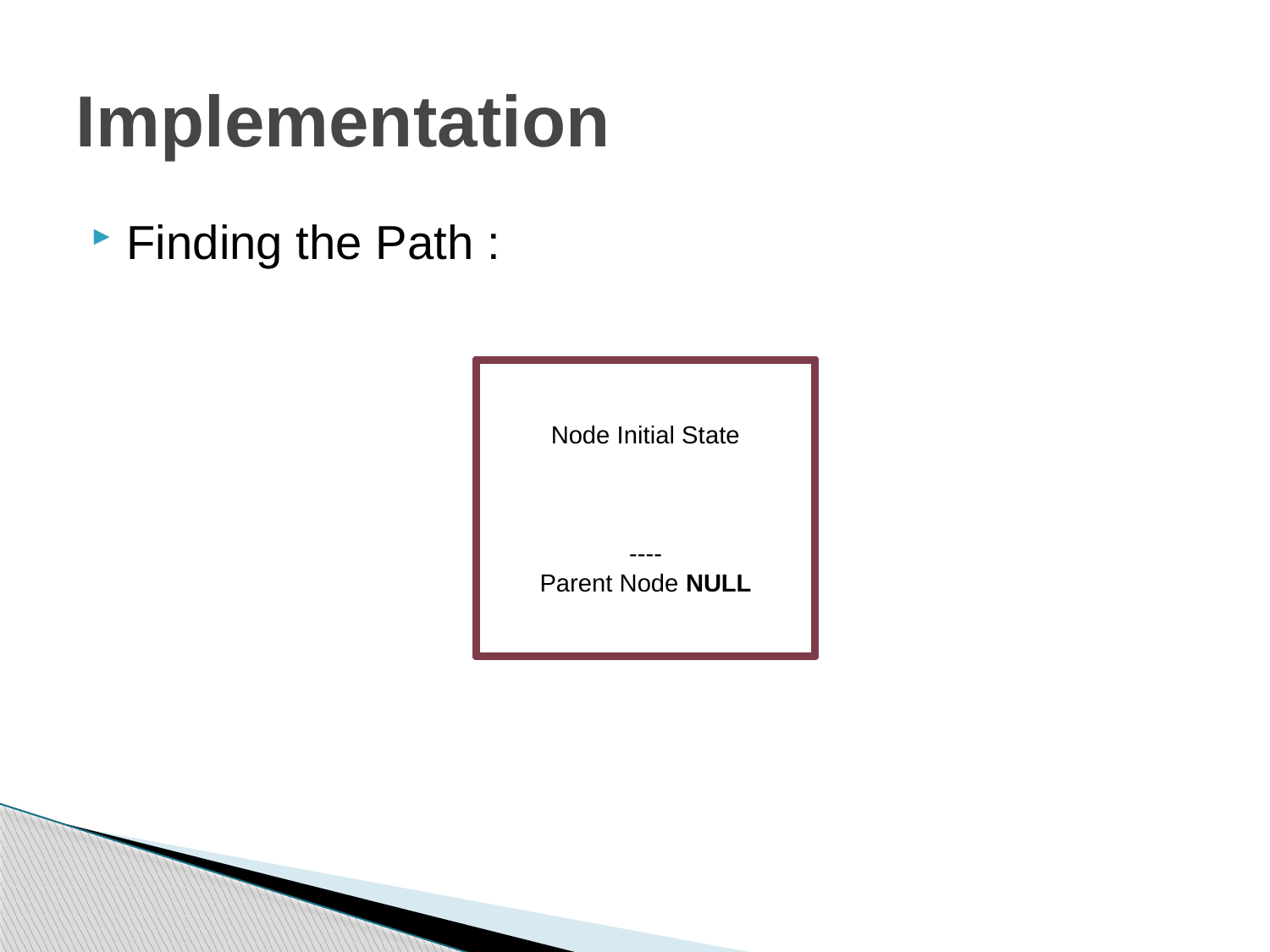

# Implementation
Finding the Path :
Left missionaries :0
Left cannibals : 0
Right missionaries: 3
Right cannibals : 3
Boat : Right
-----
Parent Node X
Node X

----
Parent Node Y
Node Y

----
Parent Node W
Node W

----
Parent Node H
Node H

----
Parent Node G
Node G

----
Parent Node Initial State
Node Initial State

----
Parent Node NULL